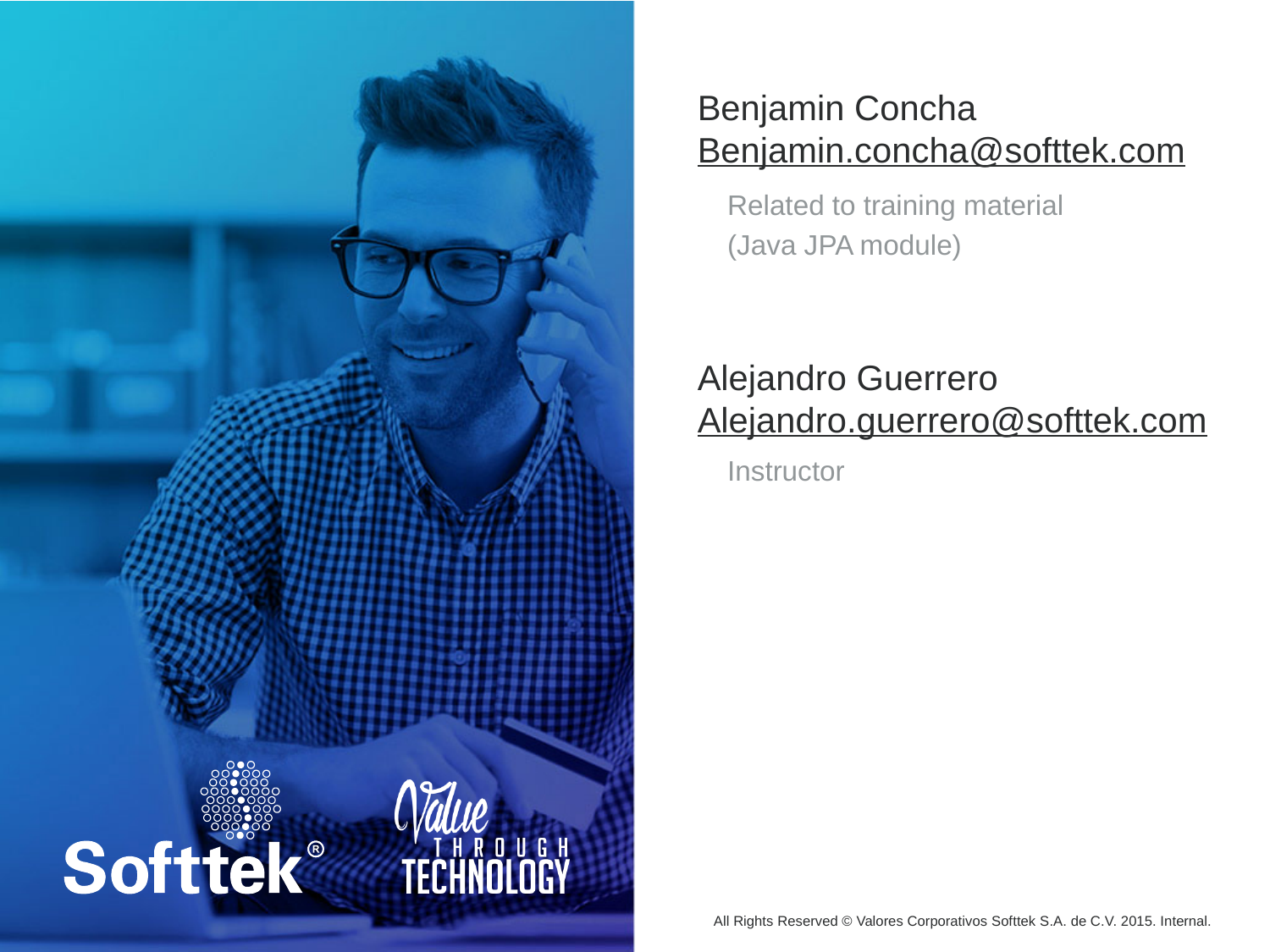

Benjamin Concha
Benjamin.concha@softtek.com
Related to training material
(Java JPA module)
Alejandro Guerrero
Alejandro.guerrero@softtek.com
Instructor